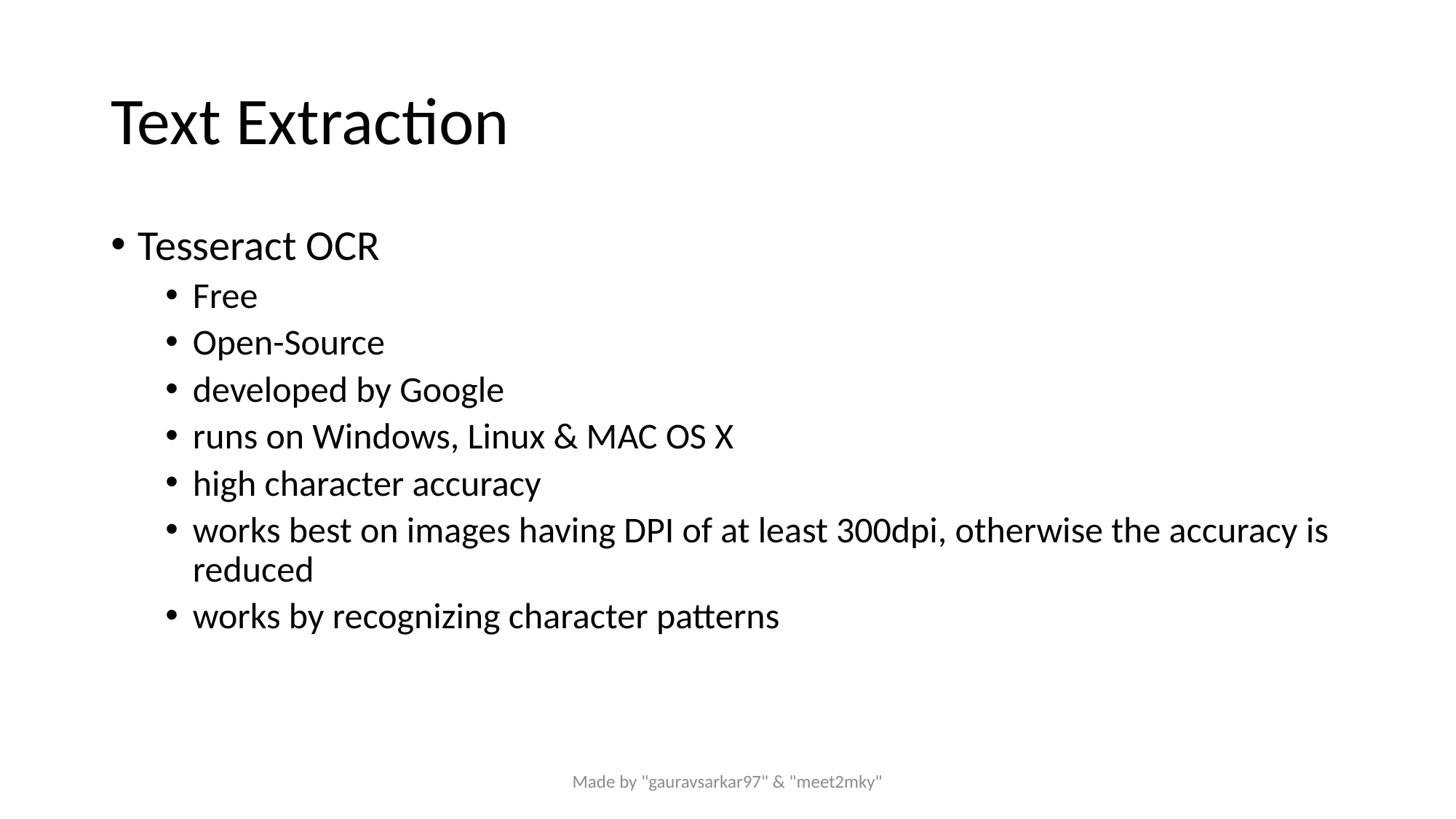

# Text Extraction
Tesseract OCR
Free
Open-Source
developed by Google
runs on Windows, Linux & MAC OS X
high character accuracy
works best on images having DPI of at least 300dpi, otherwise the accuracy is reduced
works by recognizing character patterns
Made by "gauravsarkar97" & "meet2mky"
16